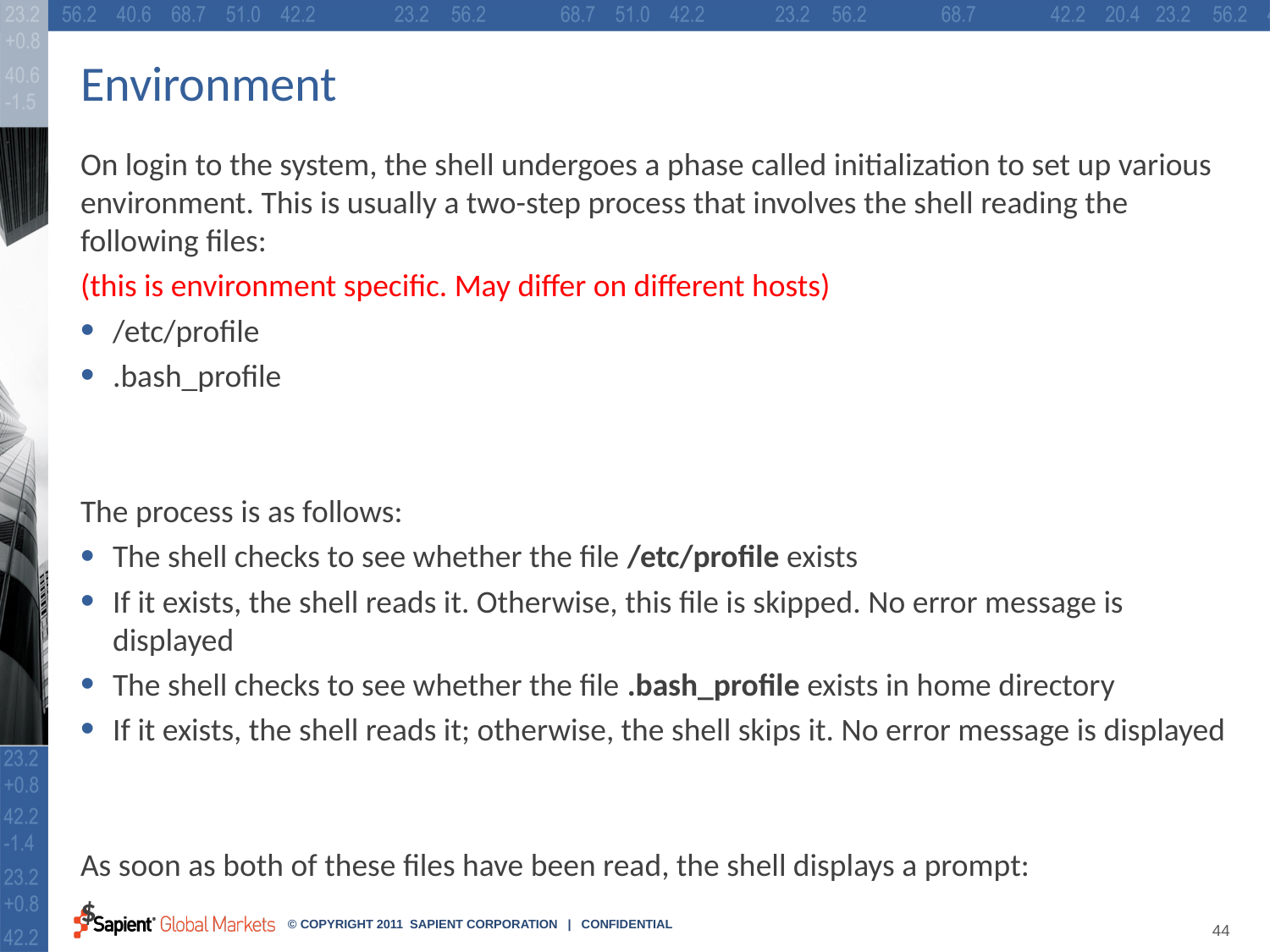

# Environment
On login to the system, the shell undergoes a phase called initialization to set up various environment. This is usually a two-step process that involves the shell reading the following files:
(this is environment specific. May differ on different hosts)
/etc/profile
.bash_profile

The process is as follows:
The shell checks to see whether the file /etc/profile exists
If it exists, the shell reads it. Otherwise, this file is skipped. No error message is displayed
The shell checks to see whether the file .bash_profile exists in home directory
If it exists, the shell reads it; otherwise, the shell skips it. No error message is displayed

As soon as both of these files have been read, the shell displays a prompt:
$

.

Ref : http://www.theunixschool.com/2011/07/what-is-profile-file.html